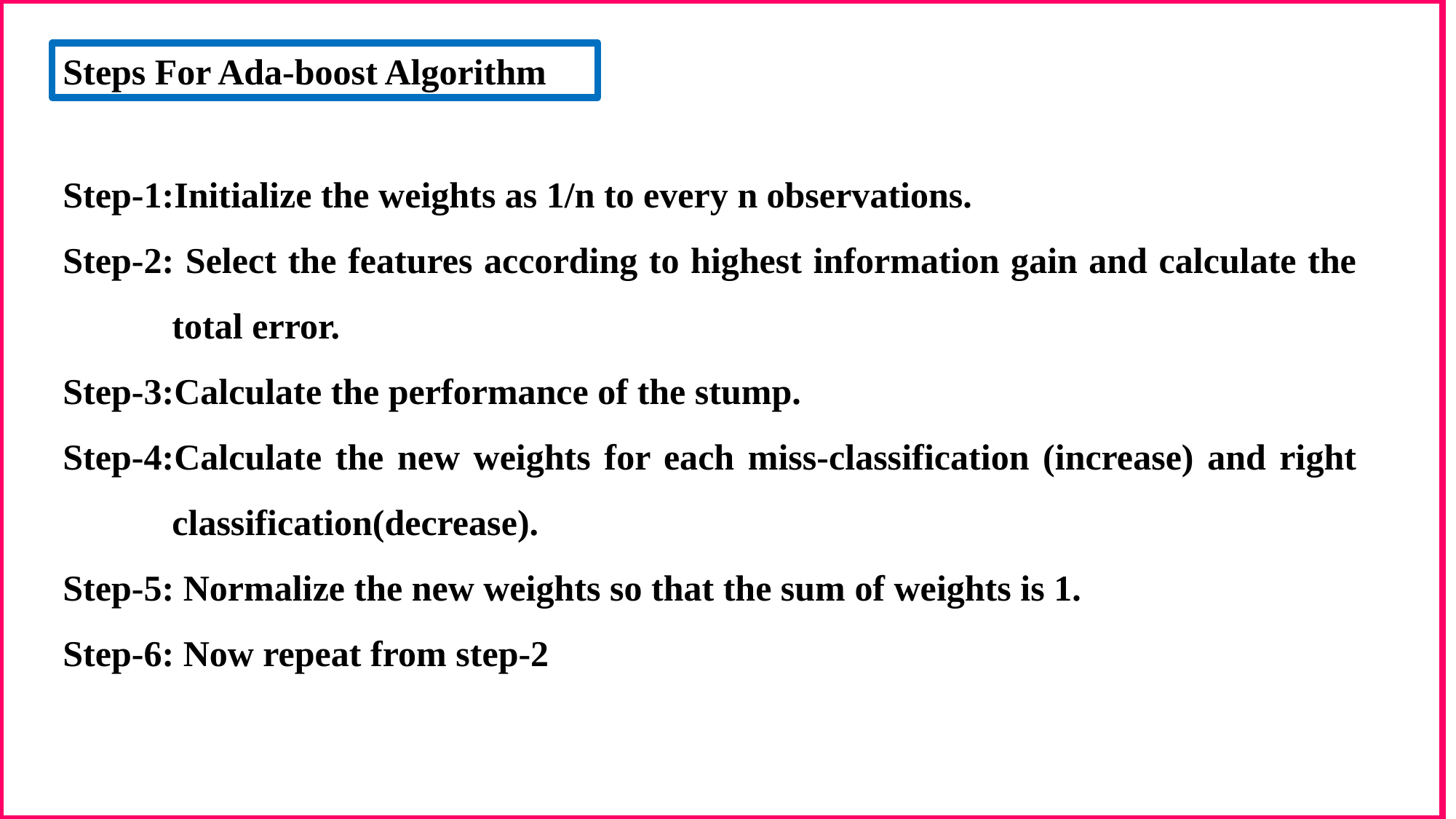

Steps For Ada-boost Algorithm
Step-1:Initialize the weights as 1/n to every n observations.
Step-2: Select the features according to highest information gain and calculate the 	total error.
Step-3:Calculate the performance of the stump.
Step-4:Calculate the new weights for each miss-classification (increase) and right 	classification(decrease).
Step-5: Normalize the new weights so that the sum of weights is 1.
Step-6: Now repeat from step-2